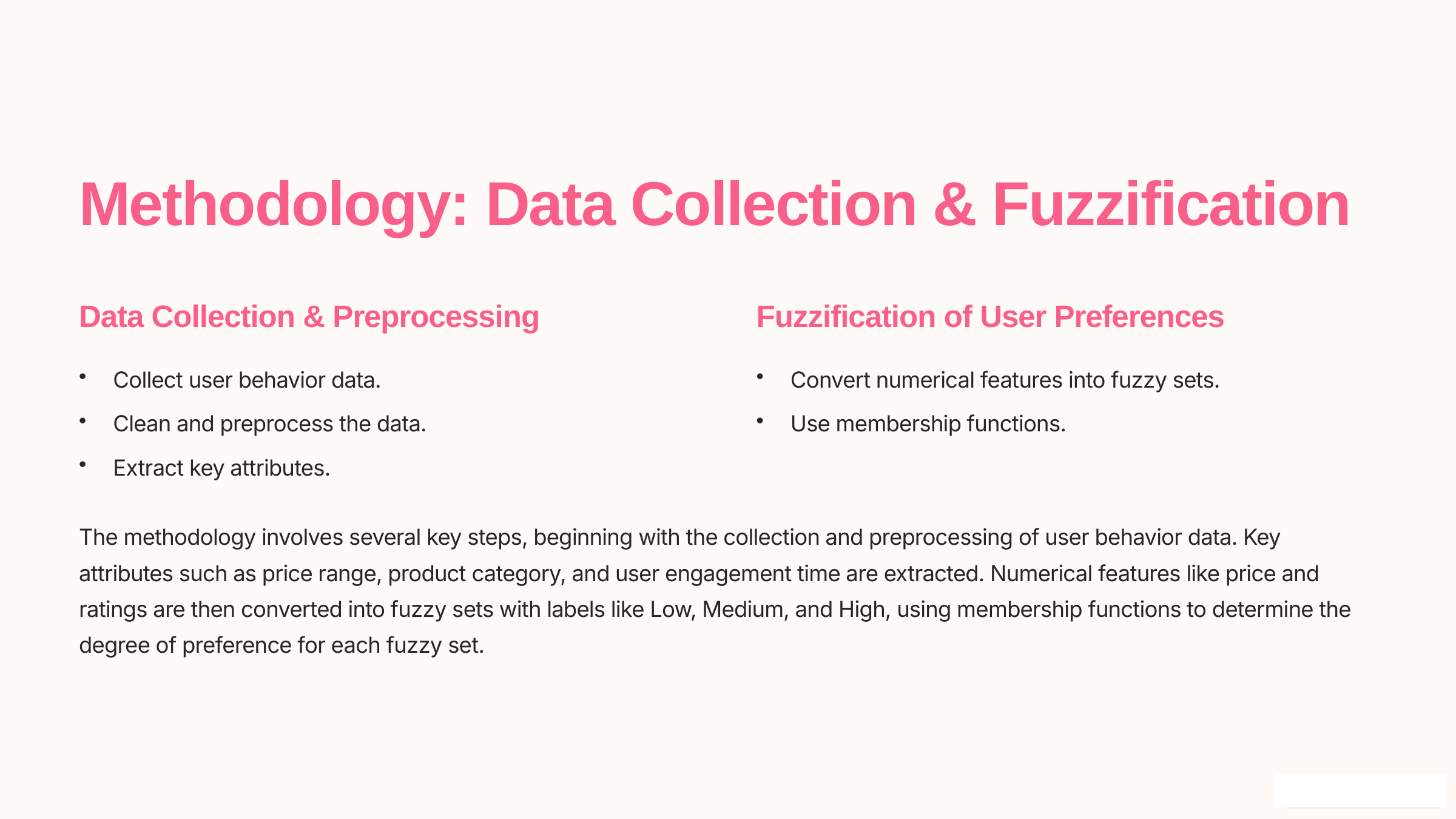

Methodology: Data Collection & Fuzzification
Data Collection & Preprocessing
Fuzzification of User Preferences
Collect user behavior data.
Convert numerical features into fuzzy sets.
Clean and preprocess the data.
Use membership functions.
Extract key attributes.
The methodology involves several key steps, beginning with the collection and preprocessing of user behavior data. Key attributes such as price range, product category, and user engagement time are extracted. Numerical features like price and ratings are then converted into fuzzy sets with labels like Low, Medium, and High, using membership functions to determine the degree of preference for each fuzzy set.